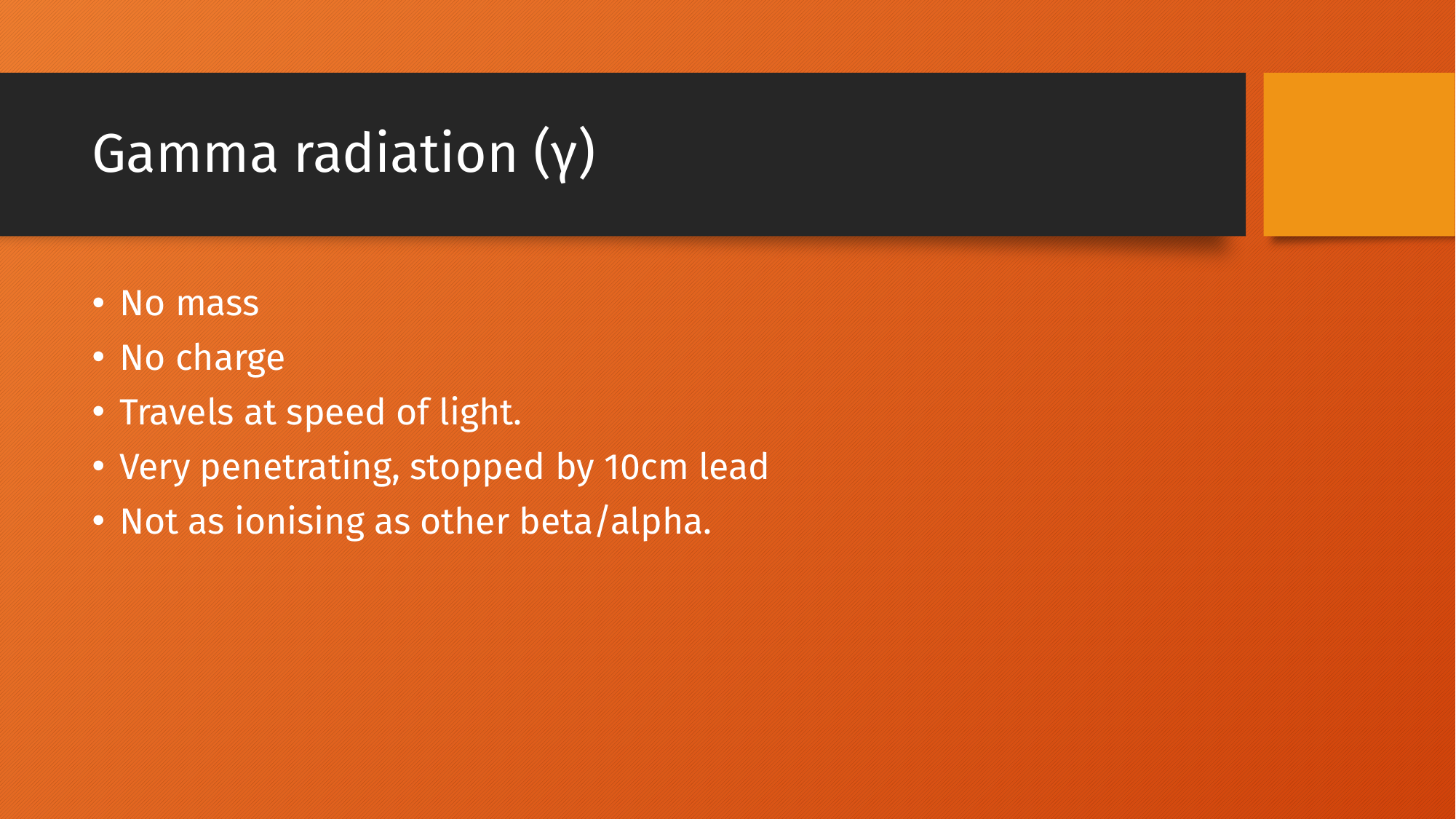

# Gamma radiation (γ)
No mass
No charge
Travels at speed of light.
Very penetrating, stopped by 10cm lead
Not as ionising as other beta/alpha.